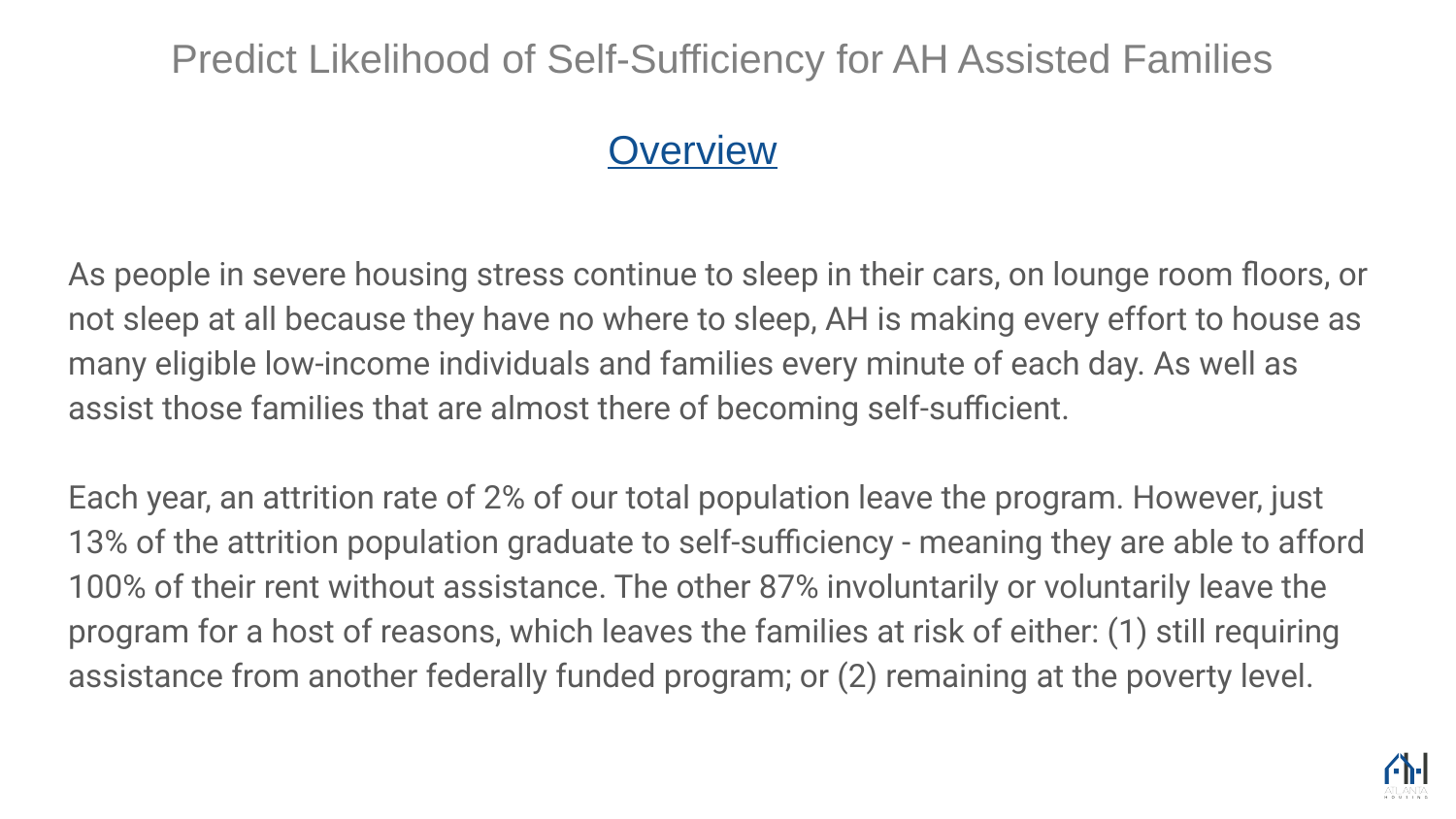

# Predict Likelihood of Self-Sufficiency for AH Assisted Families
Overview

As people in severe housing stress continue to sleep in their cars, on lounge room floors, or not sleep at all because they have no where to sleep, AH is making every effort to house as many eligible low-income individuals and families every minute of each day. As well as assist those families that are almost there of becoming self-sufficient.

Each year, an attrition rate of 2% of our total population leave the program. However, just 13% of the attrition population graduate to self-sufficiency - meaning they are able to afford 100% of their rent without assistance. The other 87% involuntarily or voluntarily leave the program for a host of reasons, which leaves the families at risk of either: (1) still requiring assistance from another federally funded program; or (2) remaining at the poverty level.